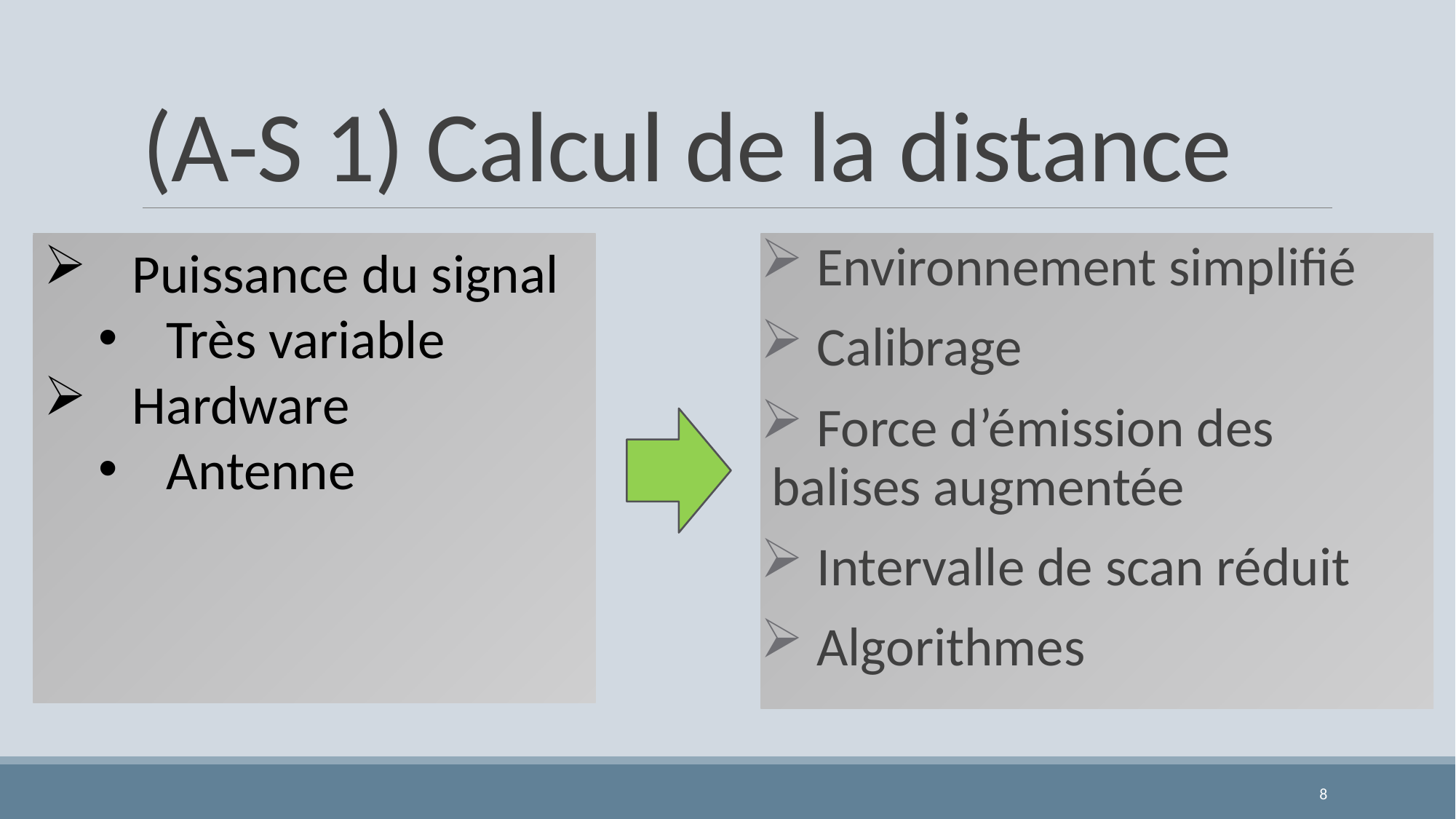

# (A-S 1) Calcul de la distance
Puissance du signal
Très variable
Hardware
Antenne

 Environnement simplifié
 Calibrage
 Force d’émission des   balises augmentée
 Intervalle de scan réduit
 Algorithmes

8